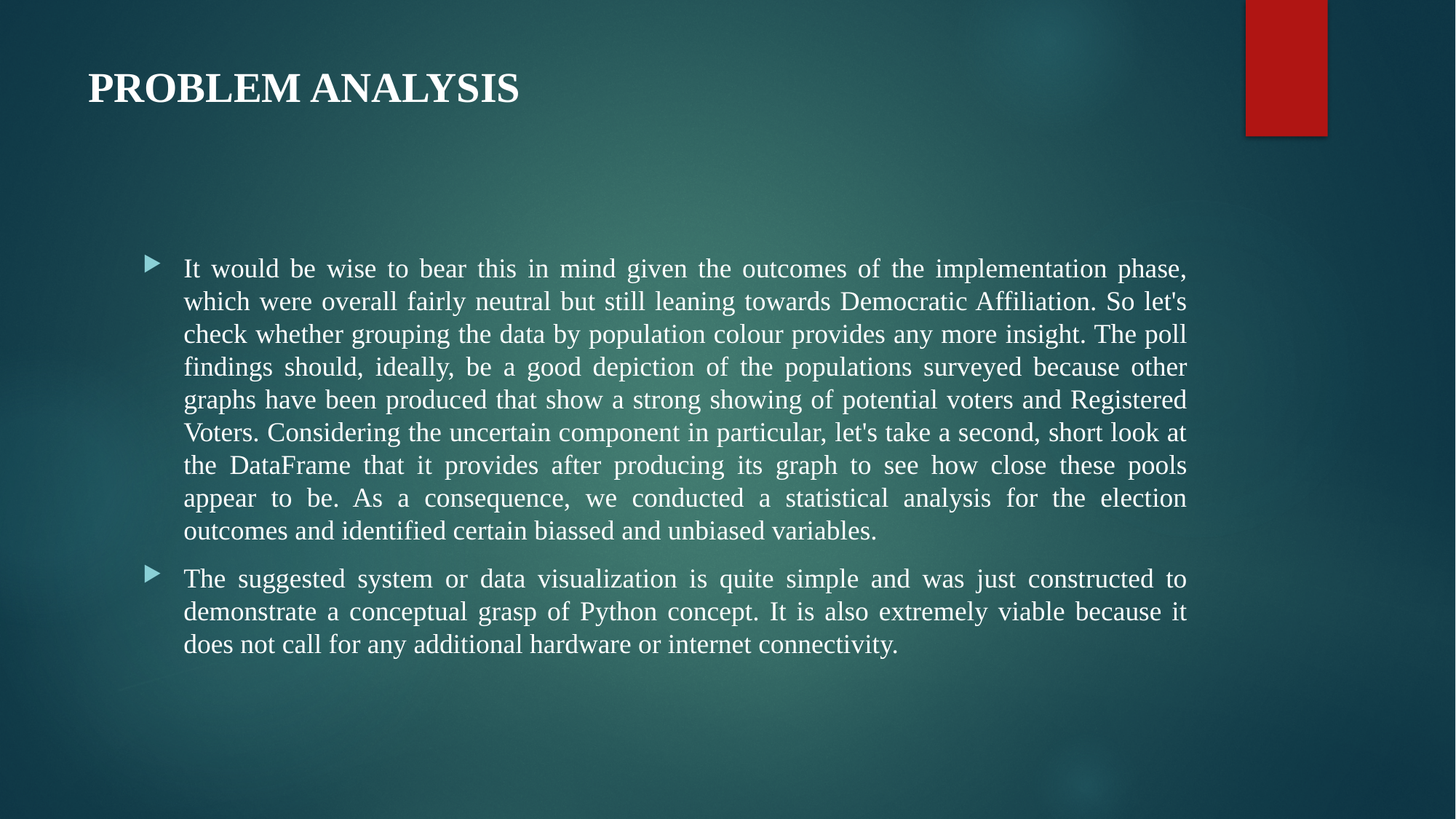

# PROBLEM ANALYSIS
It would be wise to bear this in mind given the outcomes of the implementation phase, which were overall fairly neutral but still leaning towards Democratic Affiliation. So let's check whether grouping the data by population colour provides any more insight. The poll findings should, ideally, be a good depiction of the populations surveyed because other graphs have been produced that show a strong showing of potential voters and Registered Voters. Considering the uncertain component in particular, let's take a second, short look at the DataFrame that it provides after producing its graph to see how close these pools appear to be. As a consequence, we conducted a statistical analysis for the election outcomes and identified certain biassed and unbiased variables.
The suggested system or data visualization is quite simple and was just constructed to demonstrate a conceptual grasp of Python concept. It is also extremely viable because it does not call for any additional hardware or internet connectivity.